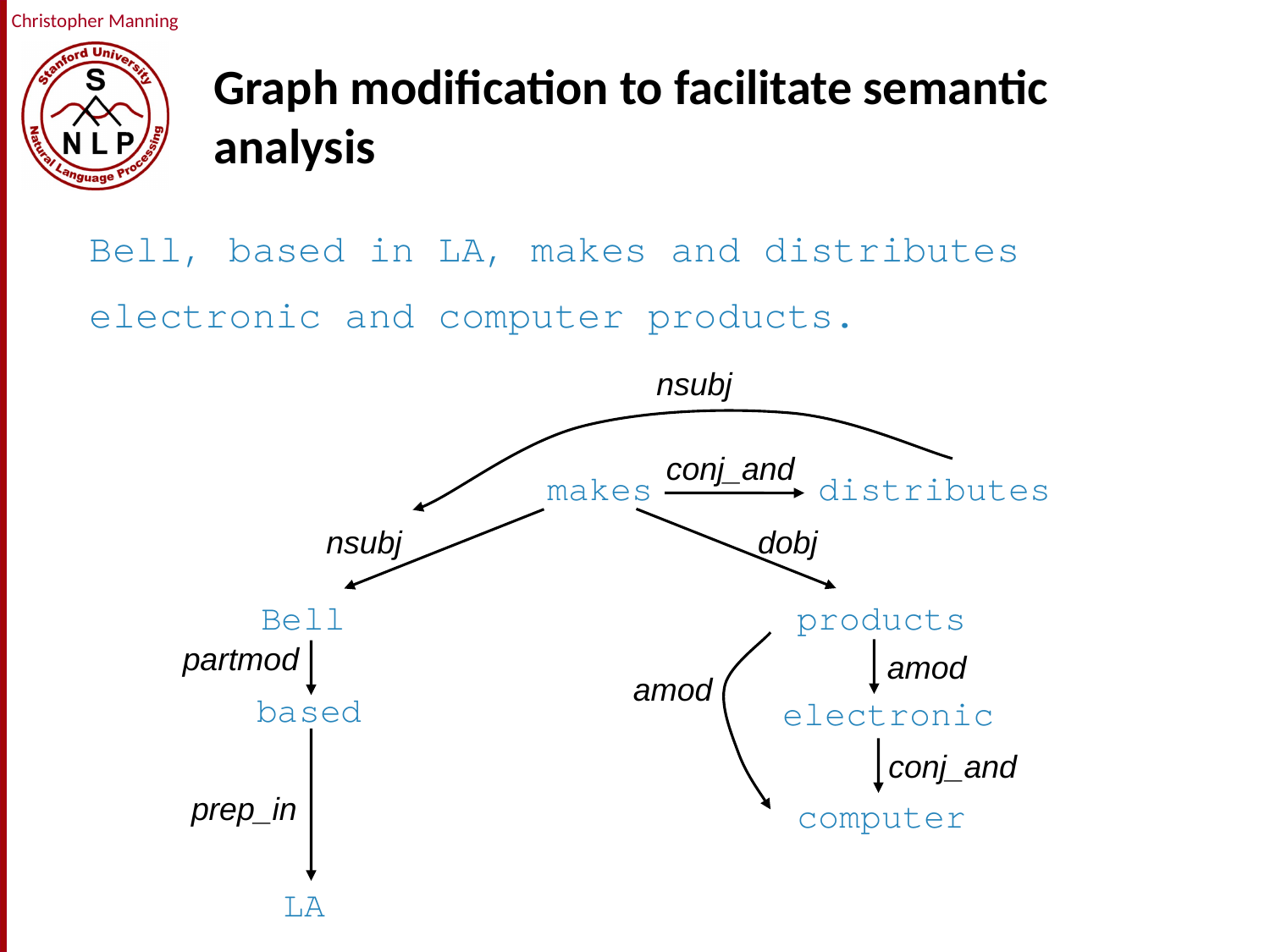

# Graph modification to facilitate semantic analysis
Bell, based in LA, makes and distributes
electronic and computer products.
nsubj

conj_and
distributes
makes

nsubj
dobj
Bell
products

amod
electronic
conj_and
computer
partmod

based

prep_in
LA

amod